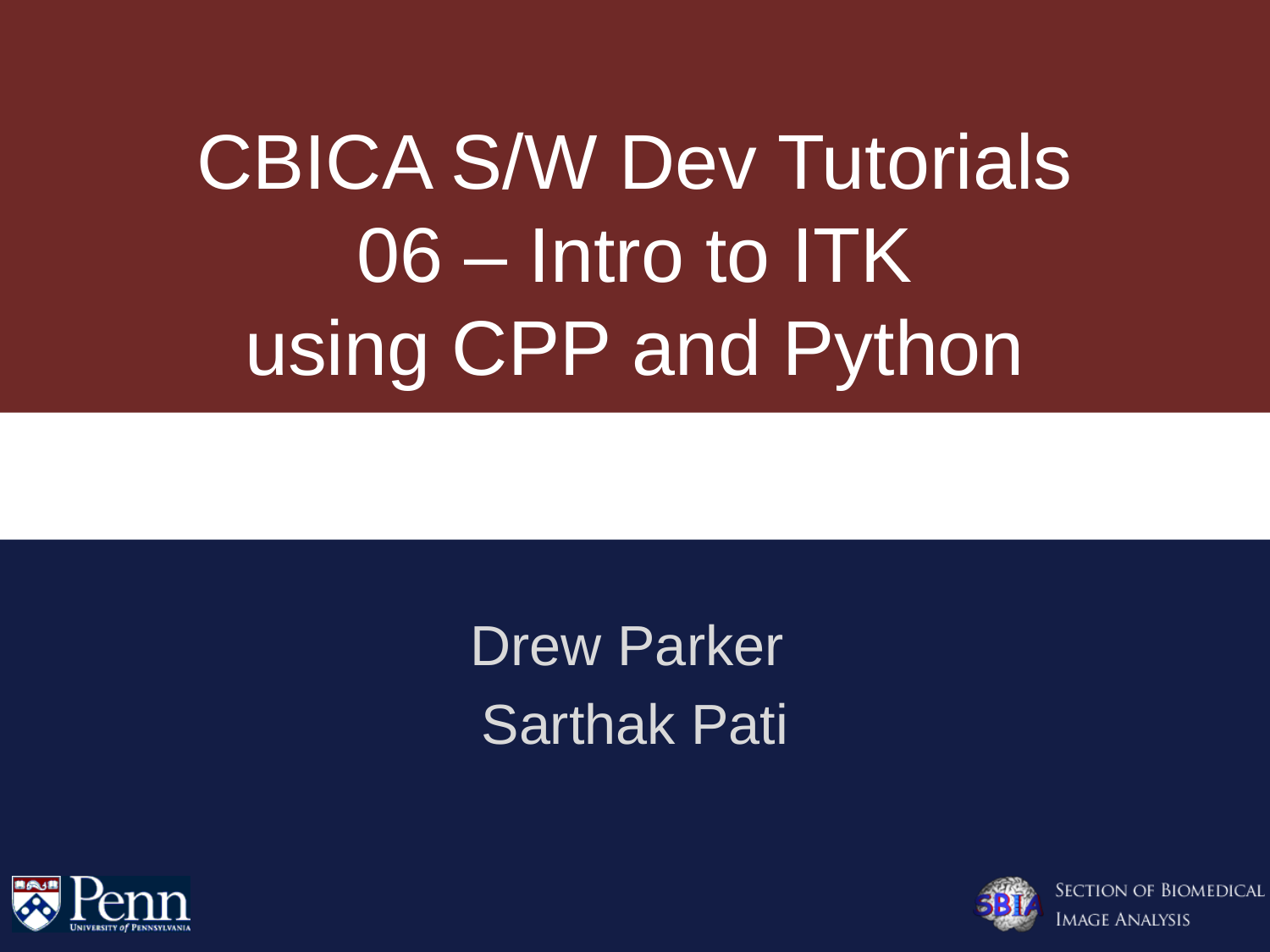

# CBICA S/W Dev Tutorials 06 – Intro to ITK using CPP and Python
Drew Parker
Sarthak Pati